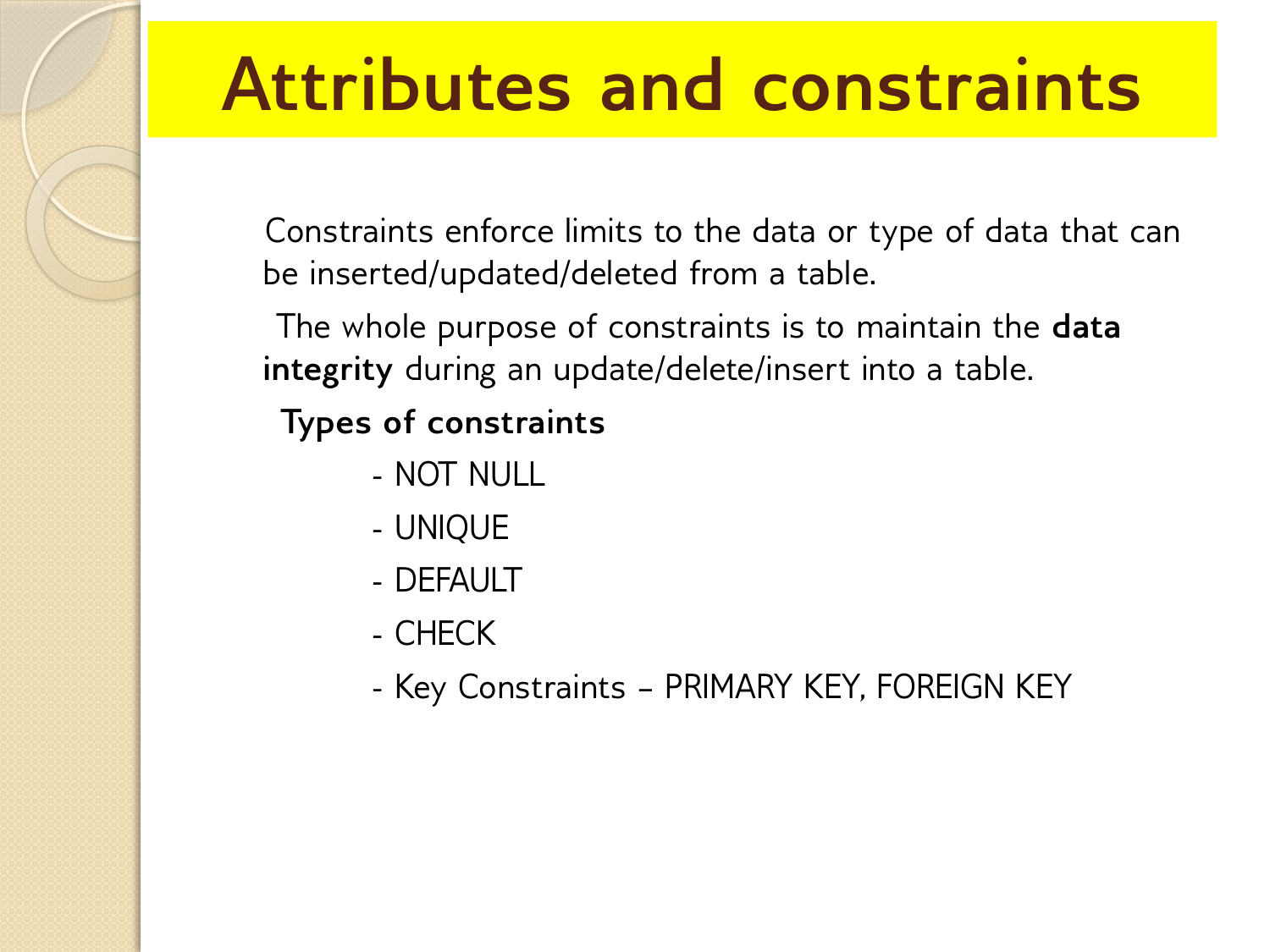

# Attributes and constraints
    Constraints enforce limits to the data or type of data that can be inserted/updated/deleted from a table.
     The whole purpose of constraints is to maintain the data integrity during an update/delete/insert into a table.
     Types of constraints
              - NOT NULL
              - UNIQUE
              - DEFAULT
              - CHECK
              - Key Constraints – PRIMARY KEY, FOREIGN KEY